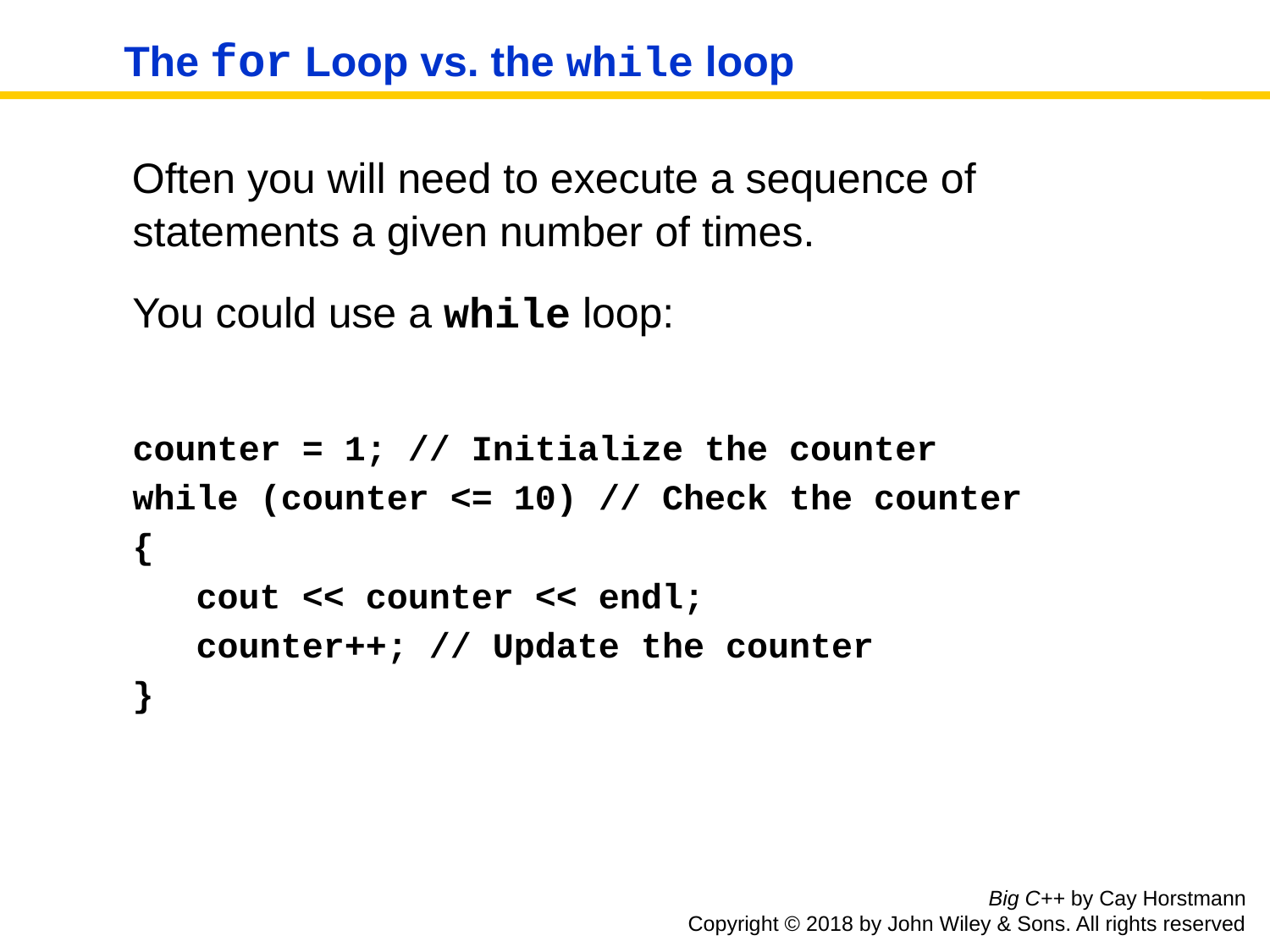

# The for Loop vs. the while loop
   Often you will need to execute a sequence of
statements a given number of times.

    You could use a while loop:

	counter = 1; // Initialize the counter
	while (counter <= 10) // Check the counter
	{
	   cout << counter << endl;
	   counter++; // Update the counter
	}
Big C++ by Cay Horstmann
Copyright © 2018 by John Wiley & Sons. All rights reserved